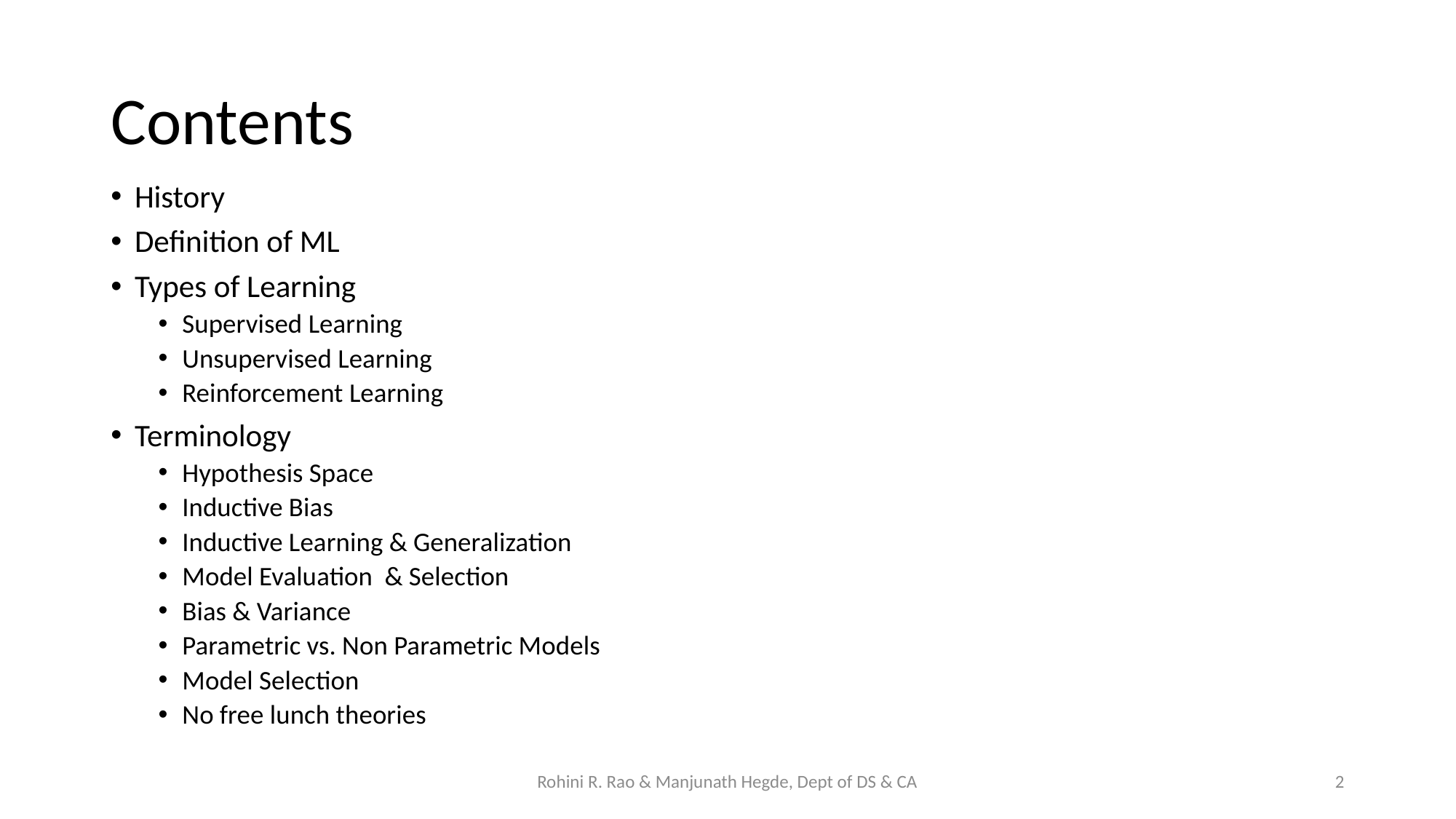

# Contents
History
Definition of ML
Types of Learning
Supervised Learning
Unsupervised Learning
Reinforcement Learning
Terminology
Hypothesis Space
Inductive Bias
Inductive Learning & Generalization
Model Evaluation  & Selection
Bias & Variance
Parametric vs. Non Parametric Models
Model Selection
No free lunch theories
Rohini R. Rao & Manjunath Hegde, Dept of DS & CA
2